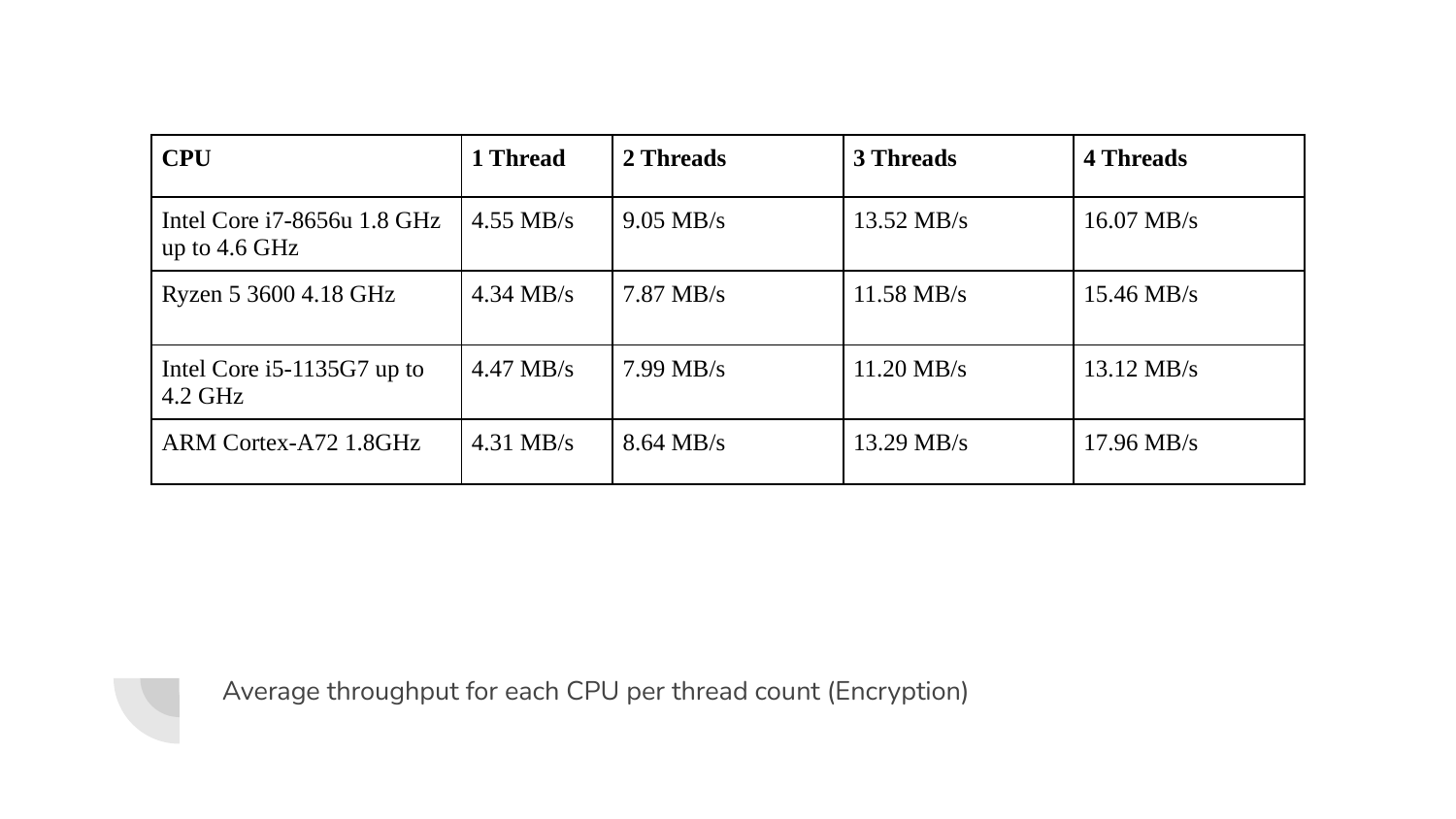

| CPU | 1 Thread | 2 Threads | 3 Threads | 4 Threads |
| --- | --- | --- | --- | --- |
| Intel Core i7-8656u 1.8 GHz up to 4.6 GHz | 4.55 MB/s | 9.05 MB/s | 13.52 MB/s | 16.07 MB/s |
| Ryzen 5 3600 4.18 GHz | 4.34 MB/s | 7.87 MB/s | 11.58 MB/s | 15.46 MB/s |
| Intel Core i5-1135G7 up to 4.2 GHz | 4.47 MB/s | 7.99 MB/s | 11.20 MB/s | 13.12 MB/s |
| ARM Cortex-A72 1.8GHz | 4.31 MB/s | 8.64 MB/s | 13.29 MB/s | 17.96 MB/s |
Average throughput for each CPU per thread count (Encryption)